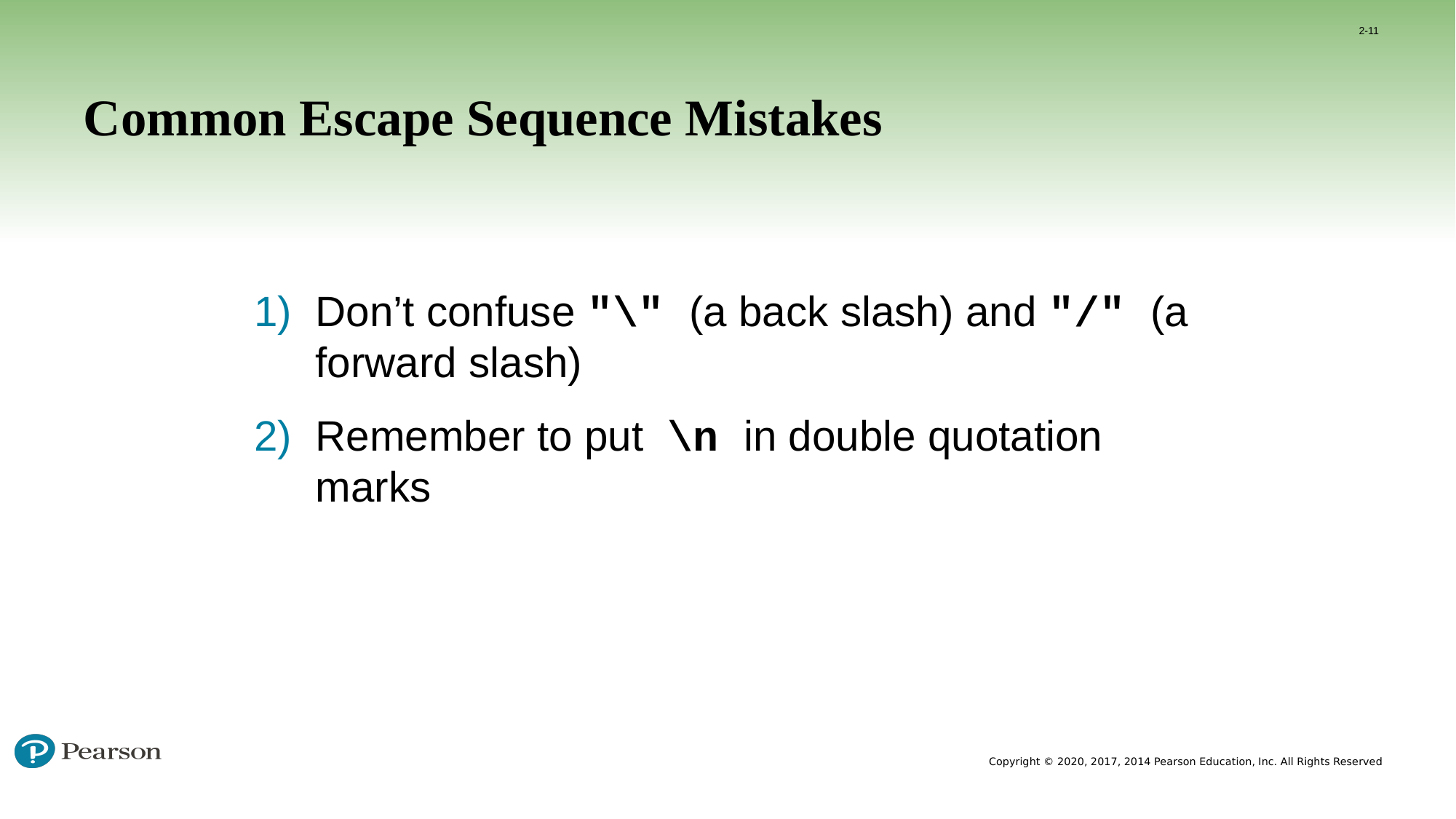

2-11
# Common Escape Sequence Mistakes
Don’t confuse "\" (a back slash) and "/" (a forward slash)
Remember to put  \n in double quotation marks